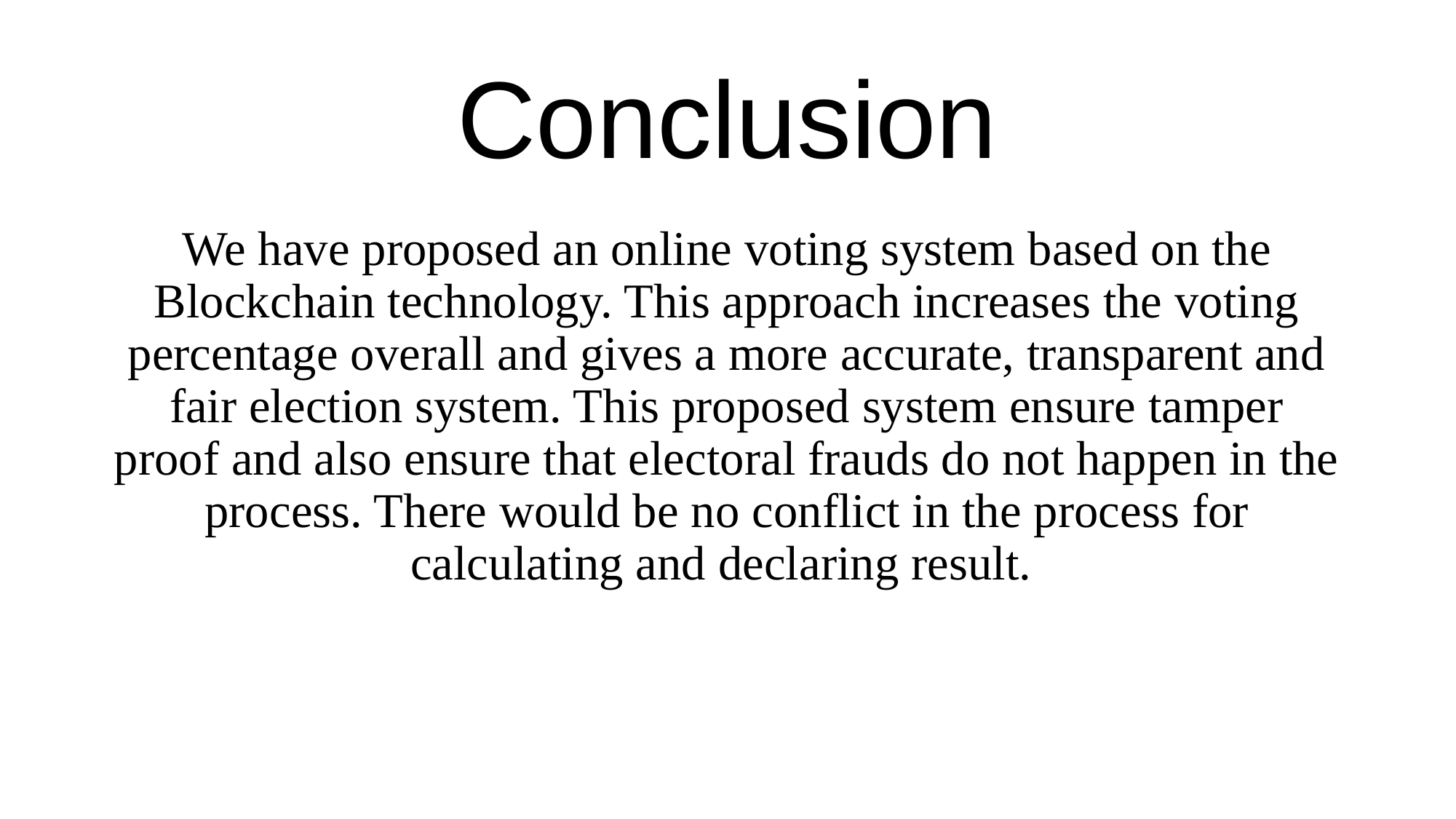

# Conclusion
We have proposed an online voting system based on the Blockchain technology. This approach increases the voting percentage overall and gives a more accurate, transparent and fair election system. This proposed system ensure tamper proof and also ensure that electoral frauds do not happen in the process. There would be no conflict in the process for calculating and declaring result.